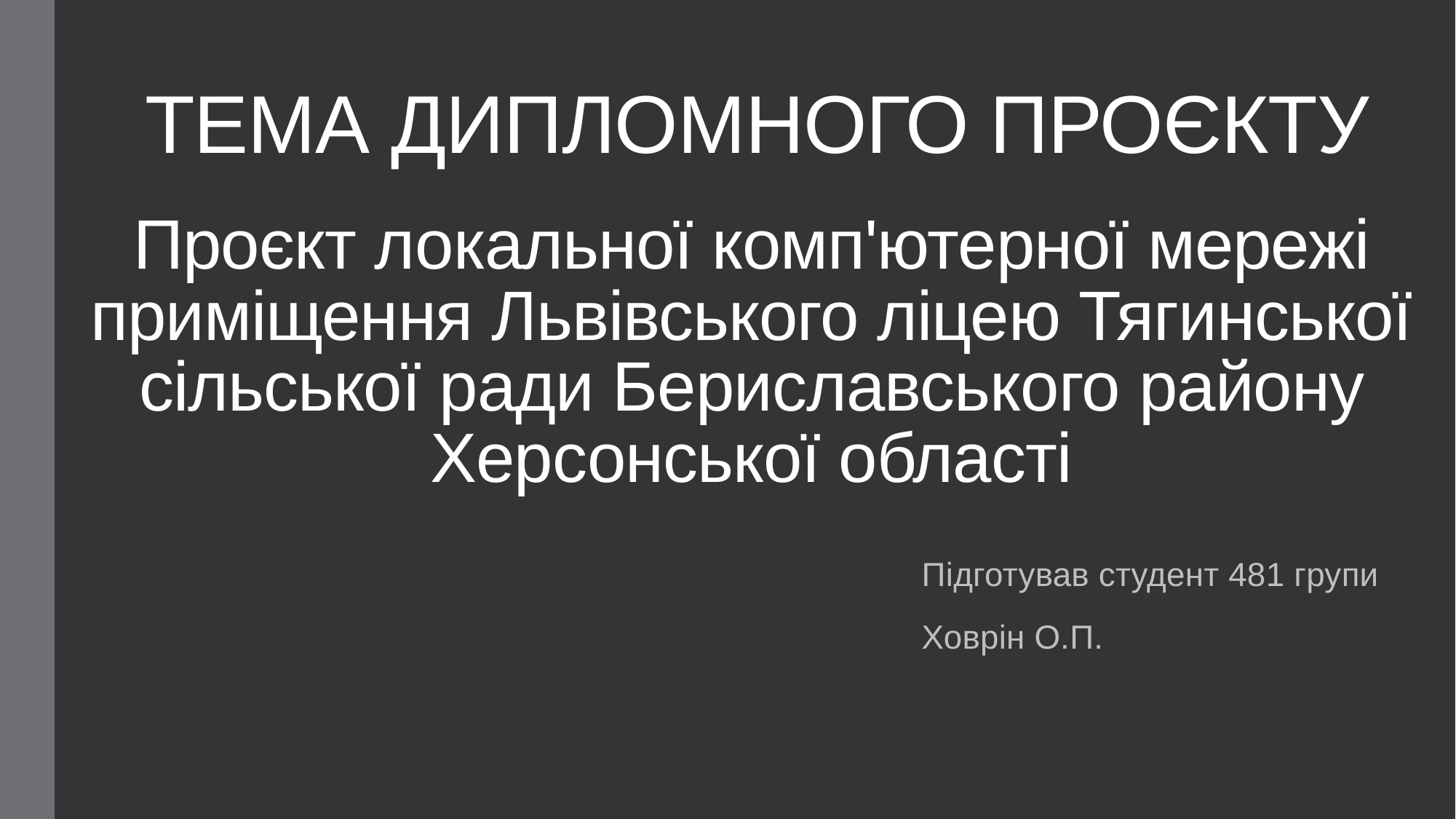

ТЕМА ДИПЛОМНОГО ПРОЄКТУ
# Проєкт локальної комп'ютерної мережі приміщення Львівського ліцею Тягинської сільської ради Бериславського району Херсонської області
Підготував студент 481 групи
Ховрін О.П.